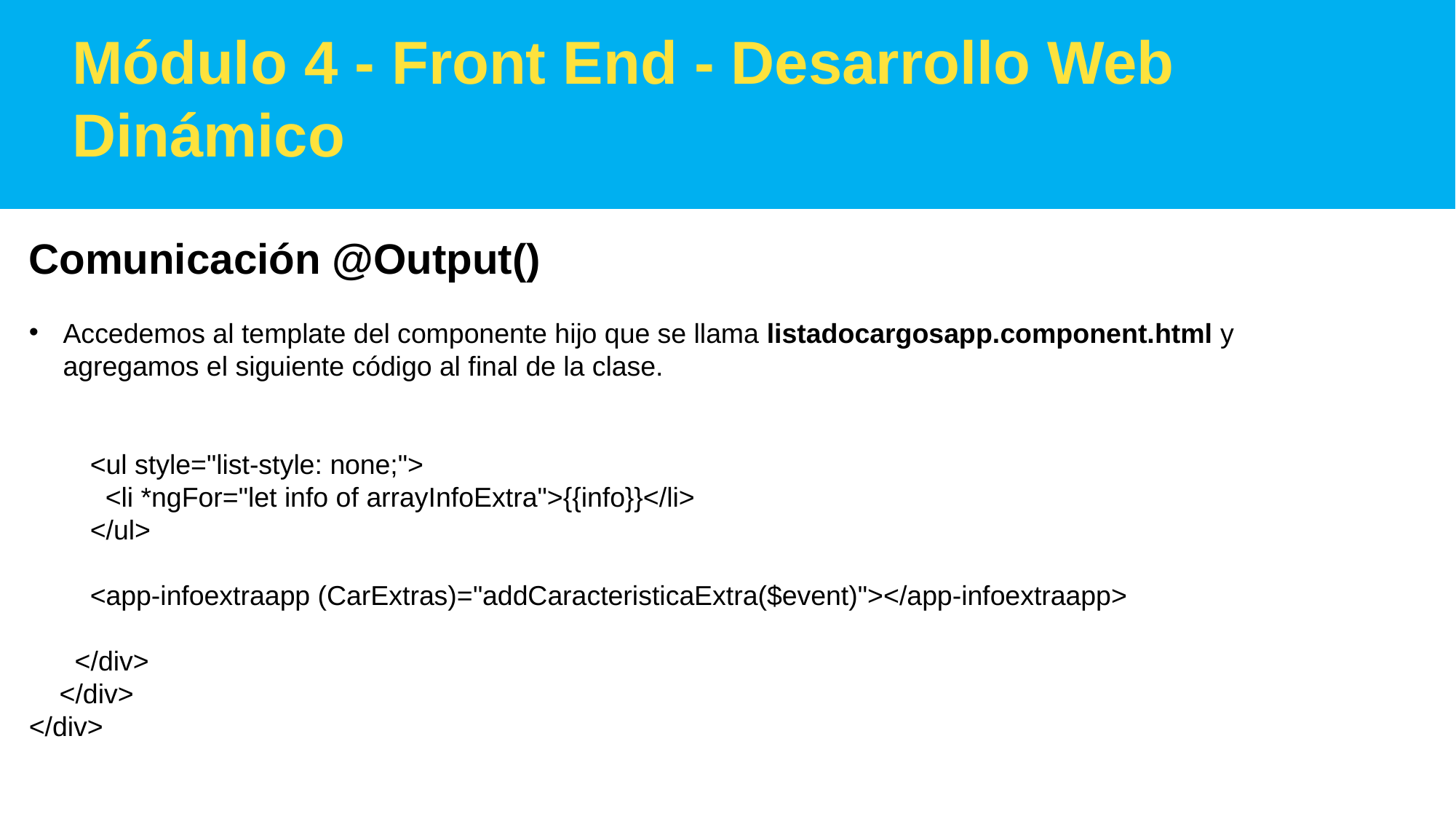

Módulo 4 - Front End - Desarrollo Web Dinámico
Comunicación @Output()

Accedemos al template del componente hijo que se llama listadocargosapp.component.html y agregamos el siguiente código al final de la clase.

        <ul style="list-style: none;">
          <li *ngFor="let info of arrayInfoExtra">{{info}}</li>
        </ul>
        <app-infoextraapp (CarExtras)="addCaracteristicaExtra($event)"></app-infoextraapp>

      </div>
    </div>
</div>